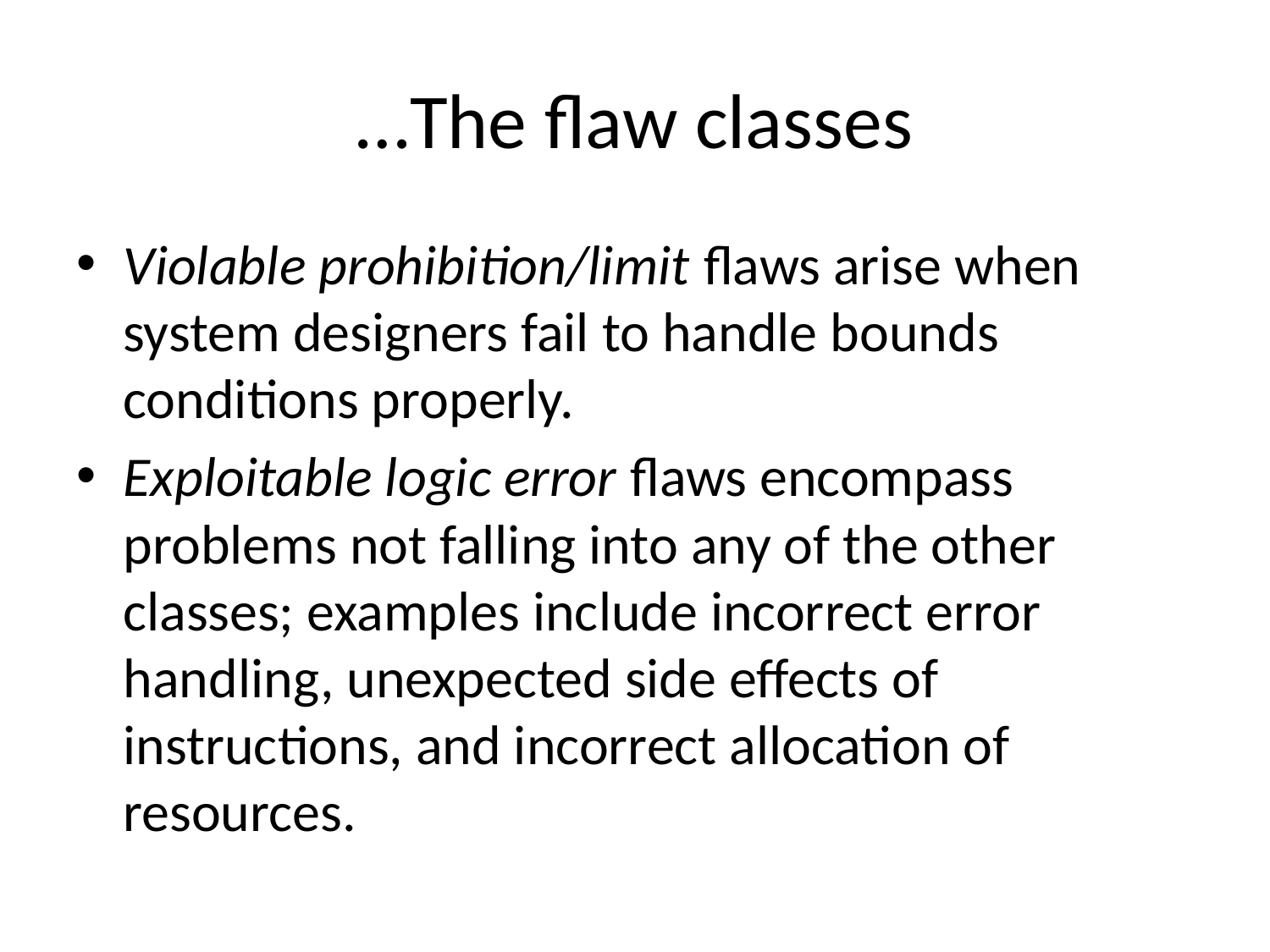

# …The flaw classes
Violable prohibition/limit flaws arise when system designers fail to handle bounds conditions properly.
Exploitable logic error flaws encompass problems not falling into any of the other classes; examples include incorrect error handling, unexpected side effects of instructions, and incorrect allocation of resources.